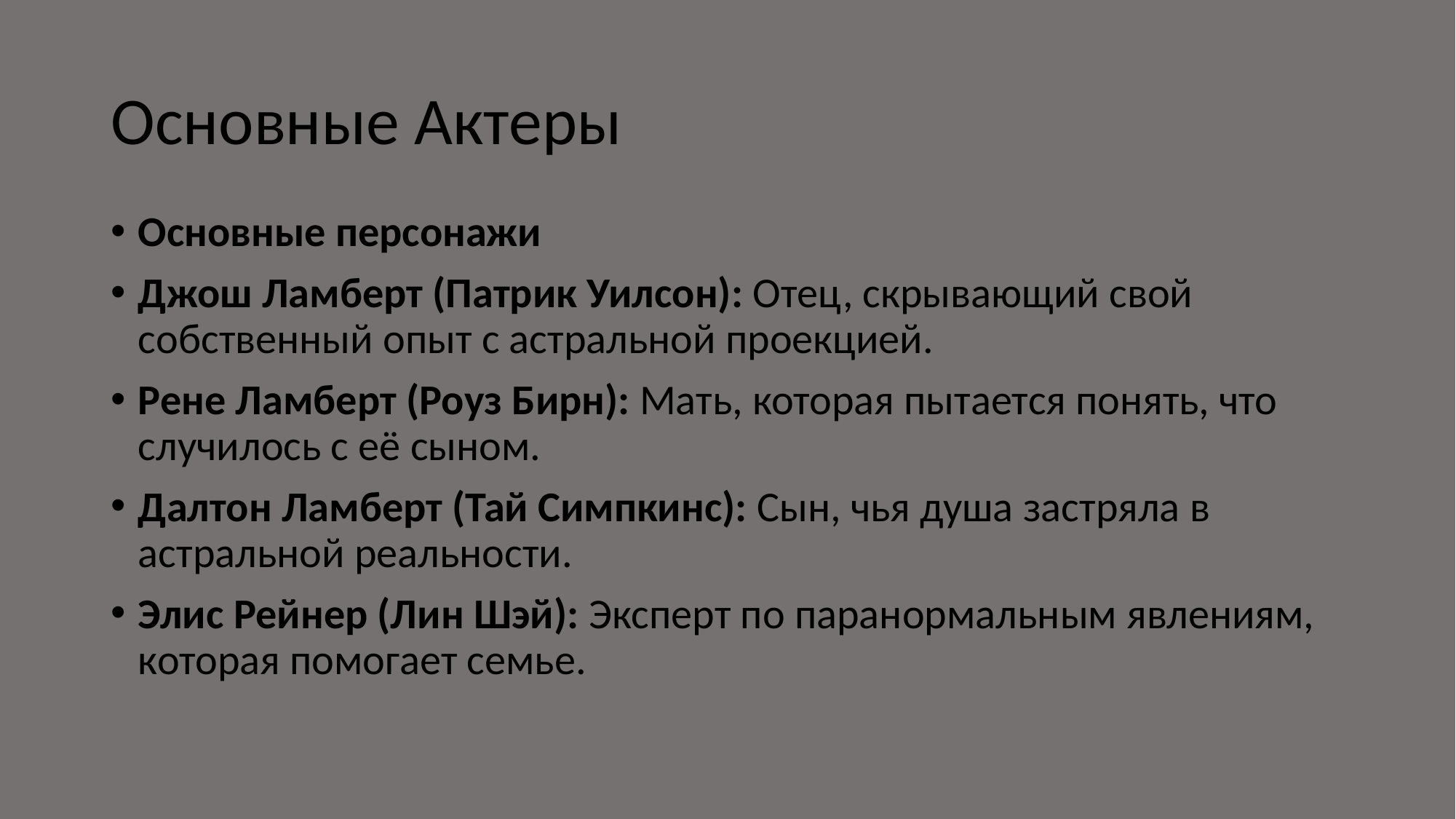

# Основные Актеры
Основные персонажи
Джош Ламберт (Патрик Уилсон): Отец, скрывающий свой собственный опыт с астральной проекцией.
Рене Ламберт (Роуз Бирн): Мать, которая пытается понять, что случилось с её сыном.
Далтон Ламберт (Тай Симпкинс): Сын, чья душа застряла в астральной реальности.
Элис Рейнер (Лин Шэй): Эксперт по паранормальным явлениям, которая помогает семье.